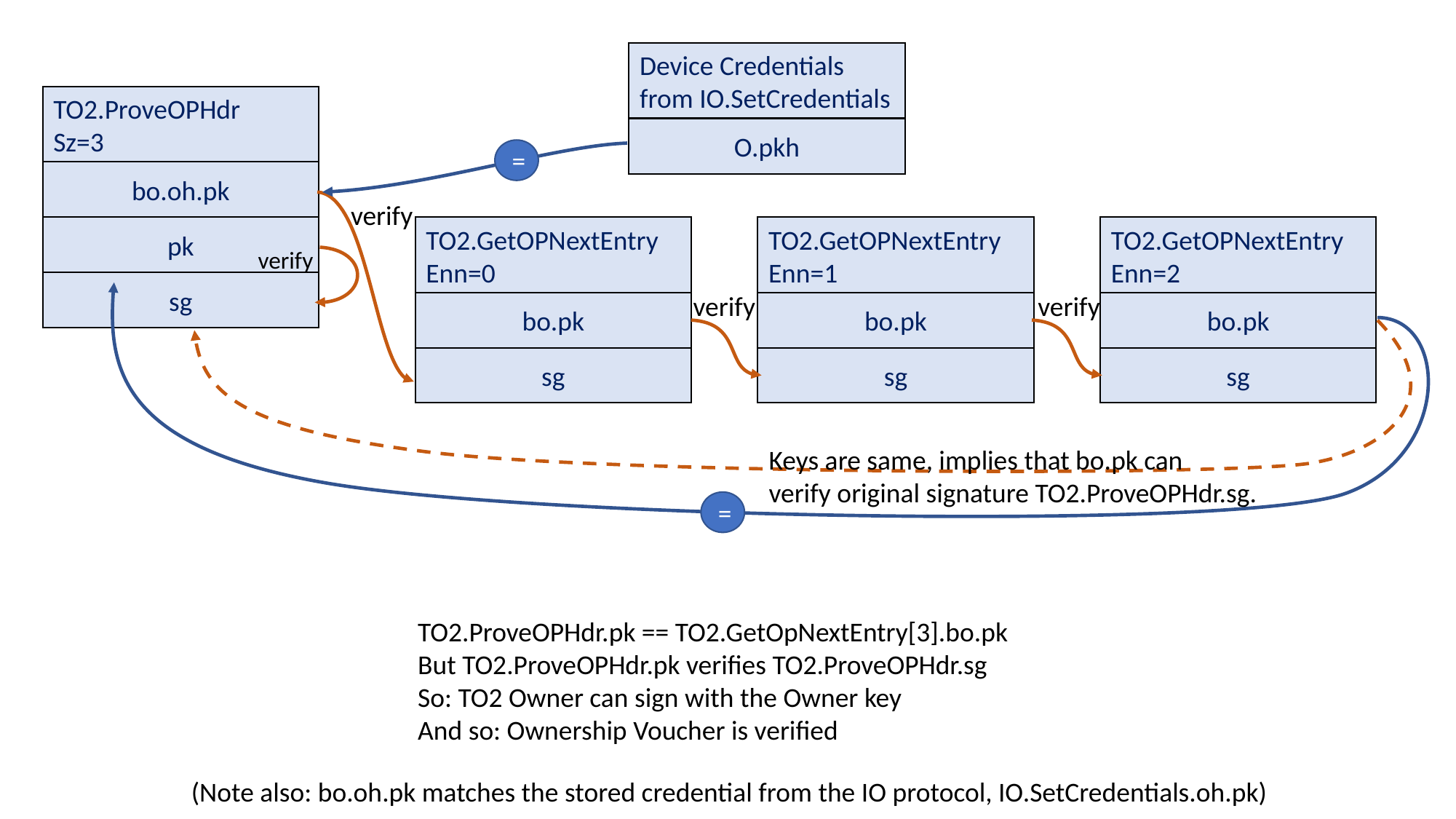

Device Credentials from IO.SetCredentials
TO2.ProveOPHdr
Sz=3
O.pkh
=

bo.oh.pk

verify
pk
TO2.GetOPNextEntry
Enn=0
TO2.GetOPNextEntry
Enn=1
TO2.GetOPNextEntry
Enn=2
verify

sg

verify
verify
bo.pk
bo.pk
bo.pk

sg
sg
sg
Keys are same, implies that bo.pk can
verify original signature TO2.ProveOPHdr.sg.
=
TO2.ProveOPHdr.pk == TO2.GetOpNextEntry[3].bo.pk
But TO2.ProveOPHdr.pk verifies TO2.ProveOPHdr.sg
So: TO2 Owner can sign with the Owner key
And so: Ownership Voucher is verified
(Note also: bo.oh.pk matches the stored credential from the IO protocol, IO.SetCredentials.oh.pk)